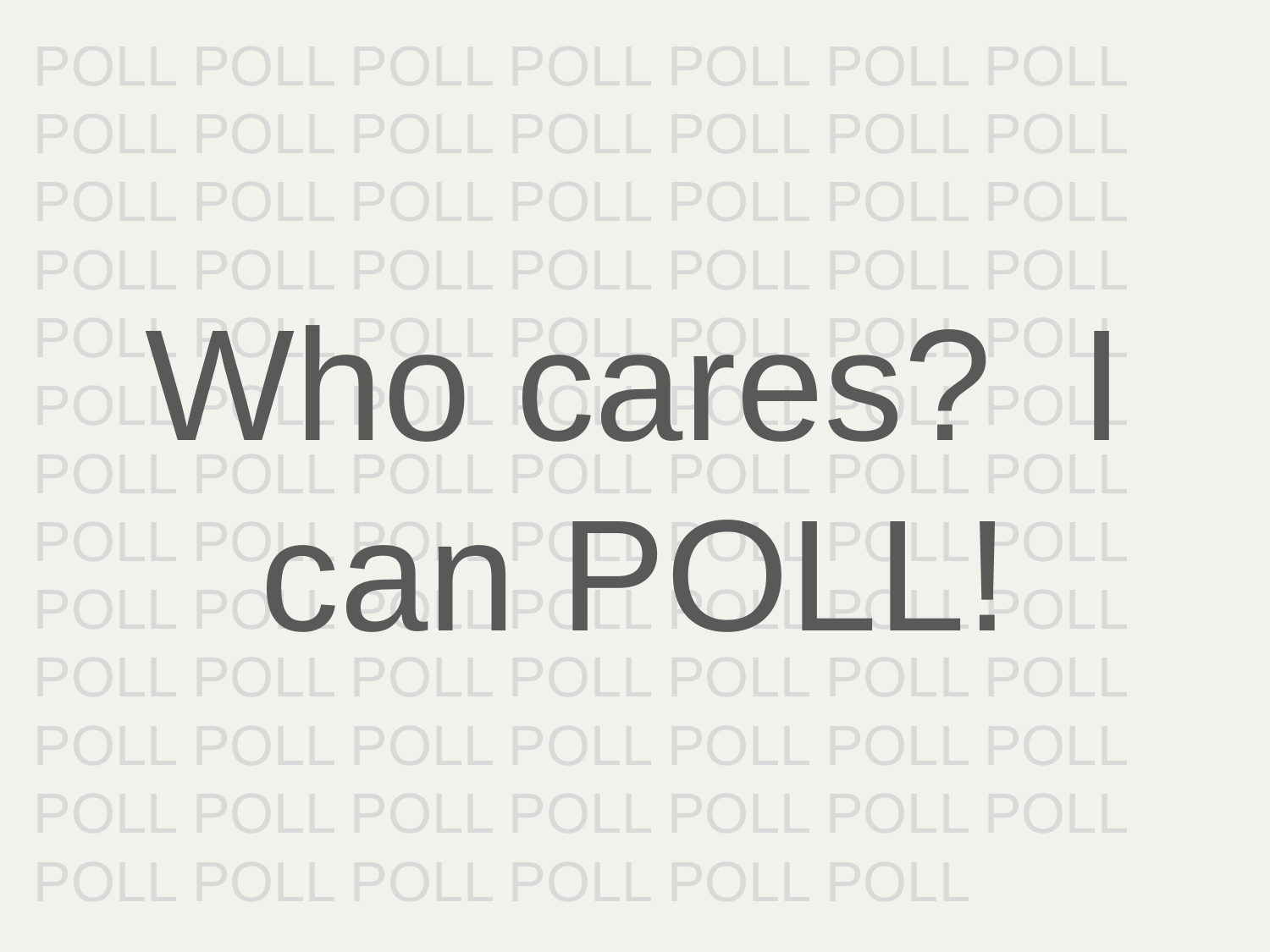

# POLL POLL POLL POLL POLL POLL POLL POLL POLL POLL POLL POLL POLL POLL POLL POLL POLL POLL POLL POLL POLL POLL POLL POLL POLL POLL POLL POLL POLL POLL POLL POLL POLL POLL POLL POLL POLL POLL POLL POLL POLL POLL POLL POLL POLL POLL POLL POLL POLL POLL POLL POLL POLL POLL POLL POLL POLL POLL POLL POLL POLL POLL POLL POLL POLL POLL POLL POLL POLL POLL POLL POLL POLL POLL POLL POLL POLL POLL POLL POLL POLL POLL POLL POLL POLL POLL POLL POLL POLL POLL
Who cares?  I can POLL!